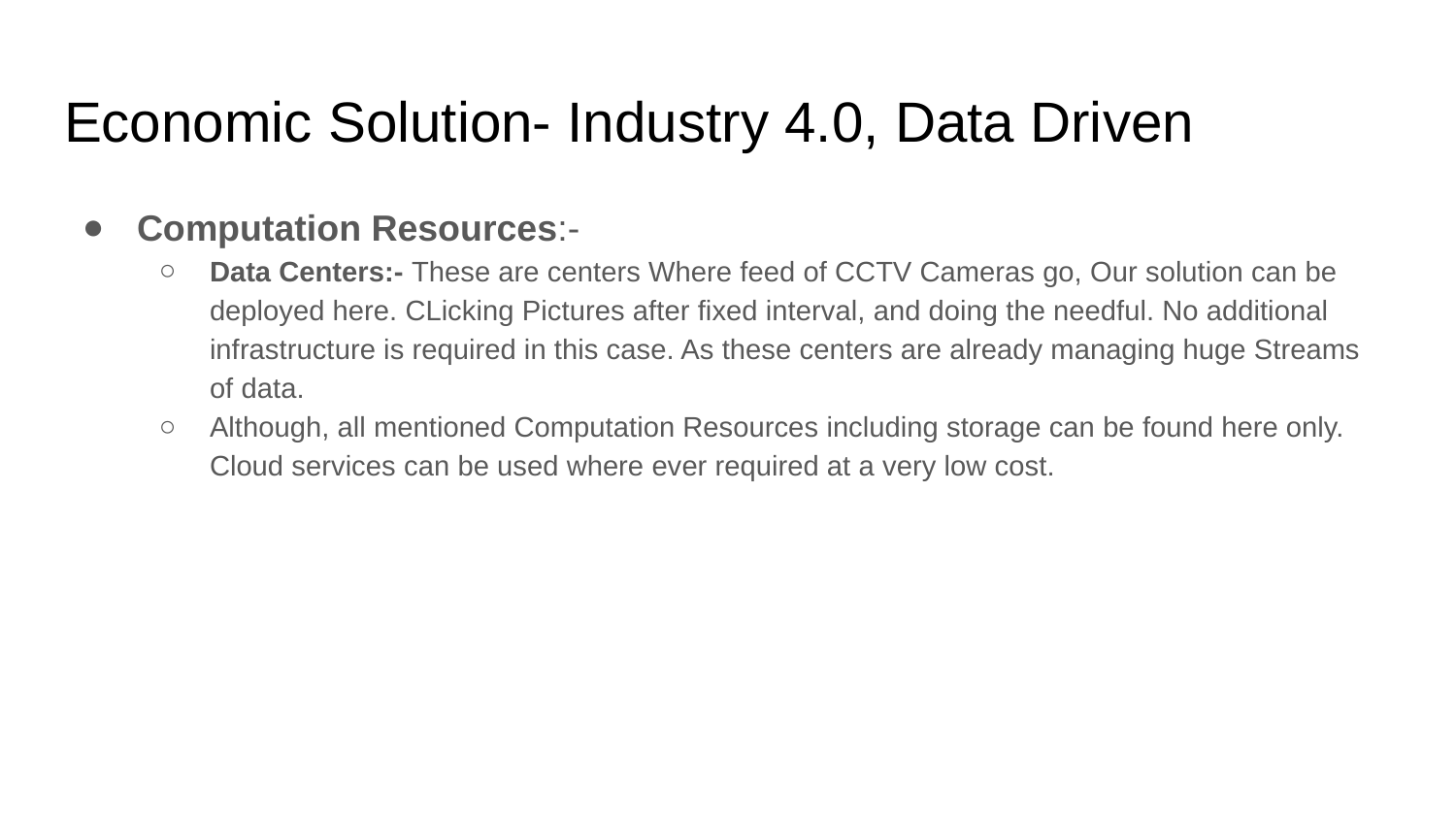

# Economic Solution- Industry 4.0, Data Driven
Computation Resources:-
Data Centers:- These are centers Where feed of CCTV Cameras go, Our solution can be deployed here. CLicking Pictures after fixed interval, and doing the needful. No additional infrastructure is required in this case. As these centers are already managing huge Streams of data.
Although, all mentioned Computation Resources including storage can be found here only. Cloud services can be used where ever required at a very low cost.